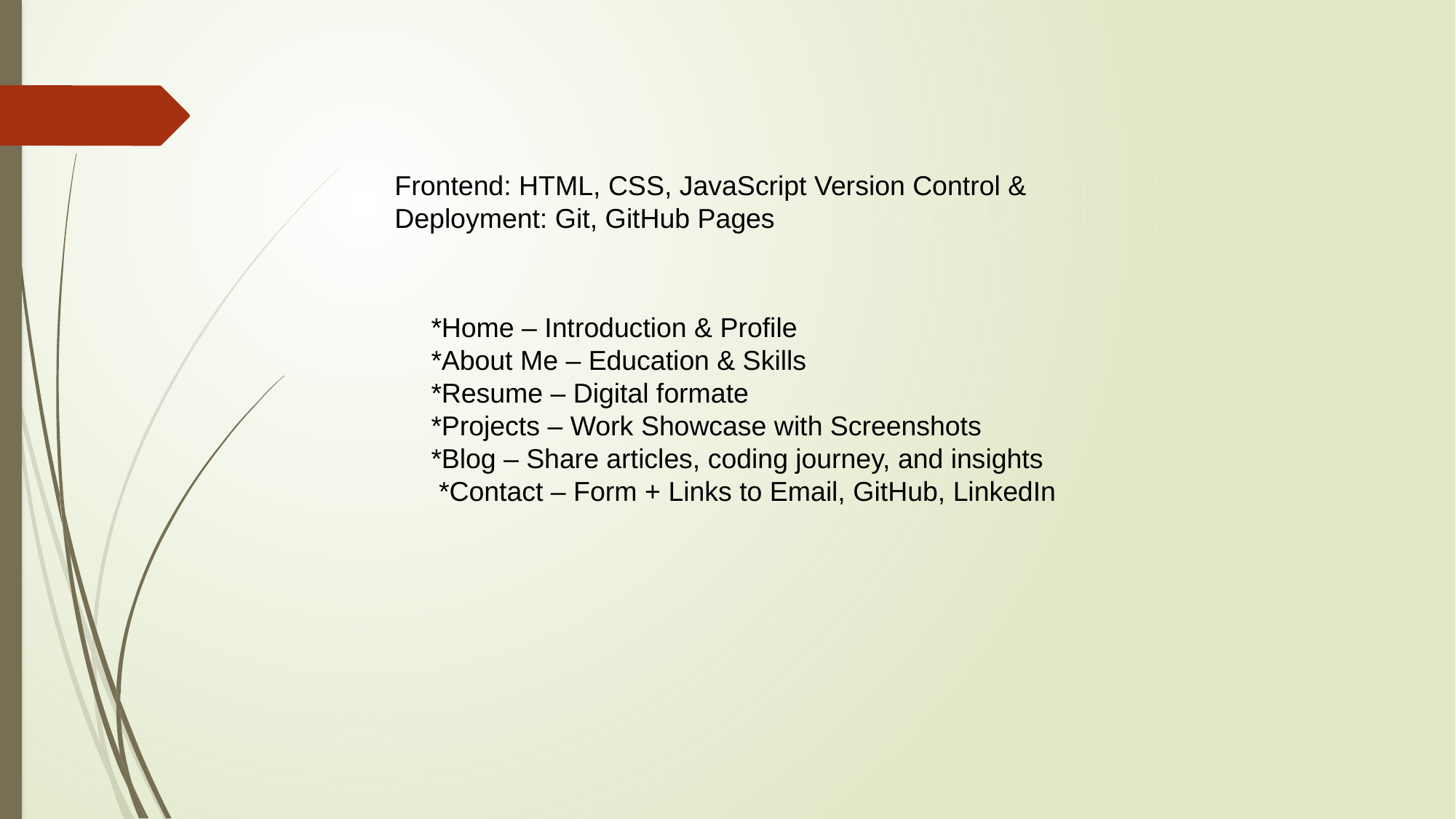

Frontend: HTML, CSS, JavaScript Version Control & Deployment: Git, GitHub Pages
*Home – Introduction & Profile
*About Me – Education & Skills
*Resume – Digital formate
*Projects – Work Showcase with Screenshots
*Blog – Share articles, coding journey, and insights
 *Contact – Form + Links to Email, GitHub, LinkedIn